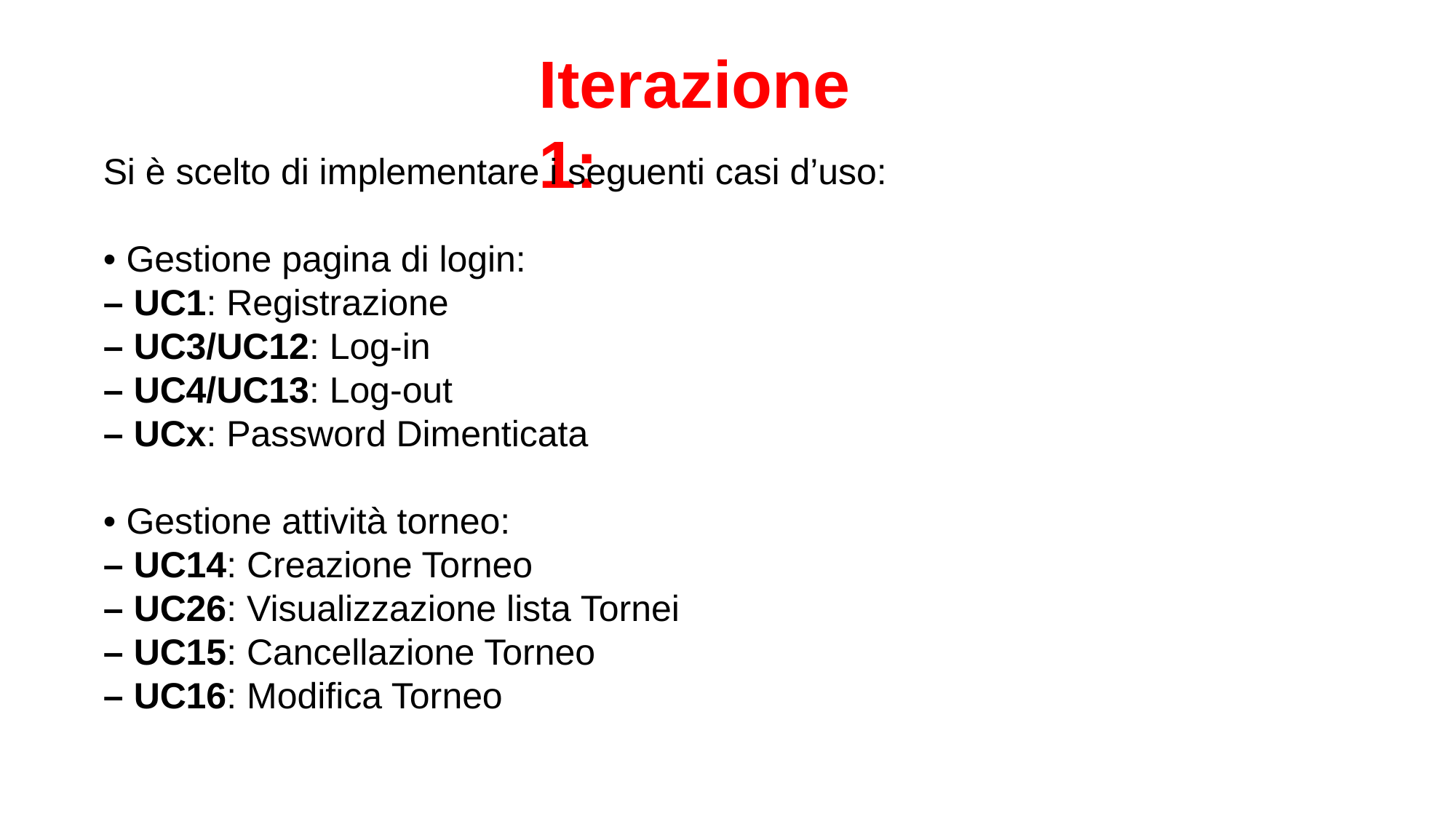

Iterazione 1:
Si è scelto di implementare i seguenti casi d’uso:

• Gestione pagina di login:
– UC1: Registrazione
– UC3/UC12: Log-in
– UC4/UC13: Log-out
– UCx: Password Dimenticata

• Gestione attività torneo:
– UC14: Creazione Torneo
– UC26: Visualizzazione lista Tornei
– UC15: Cancellazione Torneo
– UC16: Modifica Torneo